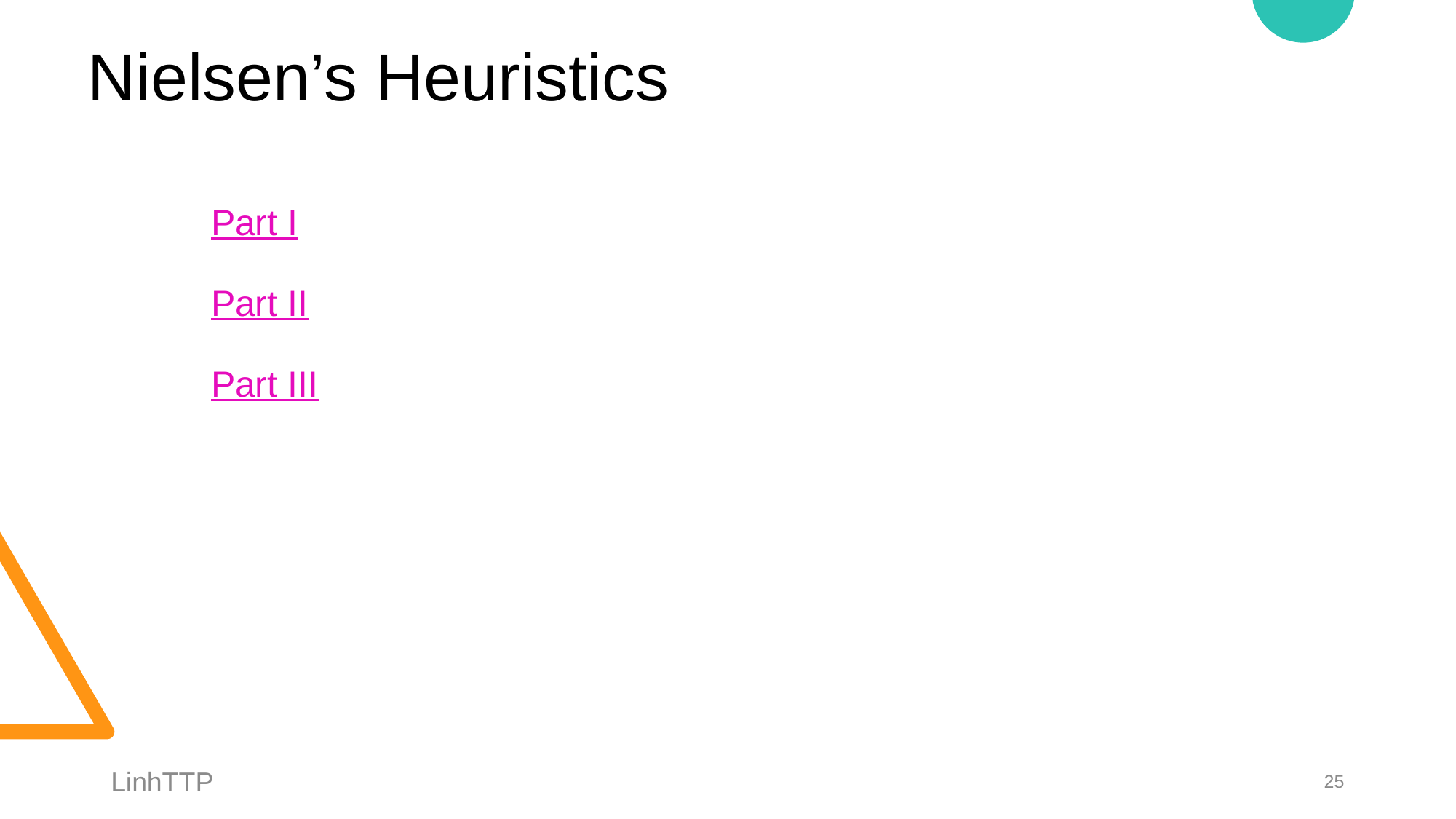

# Nielsen’s Heuristics
Part I
Part II
Part III
LinhTTP
25